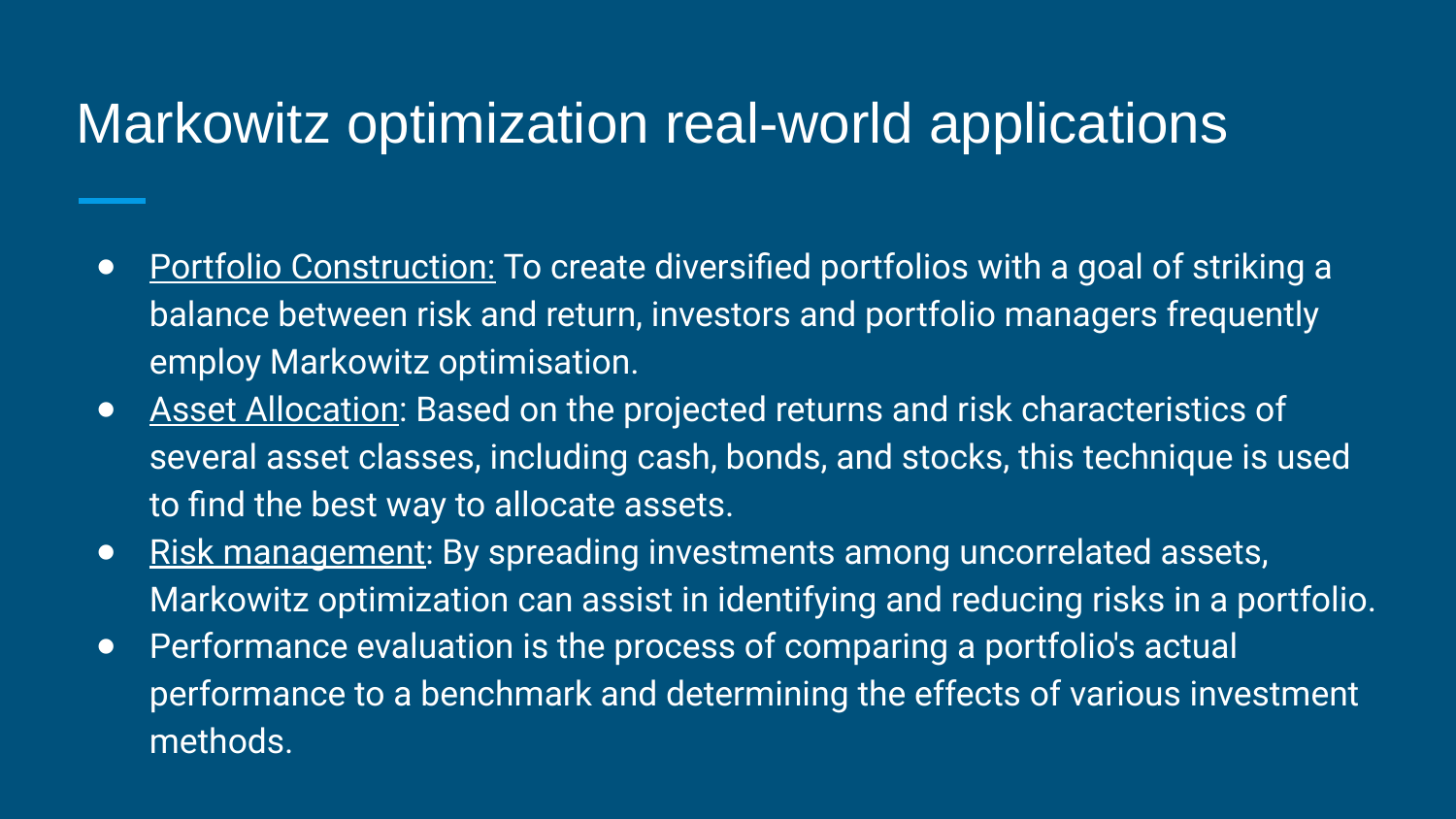

# Markowitz optimization real-world applications
Portfolio Construction: To create diversified portfolios with a goal of striking a balance between risk and return, investors and portfolio managers frequently employ Markowitz optimisation.
Asset Allocation: Based on the projected returns and risk characteristics of several asset classes, including cash, bonds, and stocks, this technique is used to find the best way to allocate assets.
Risk management: By spreading investments among uncorrelated assets, Markowitz optimization can assist in identifying and reducing risks in a portfolio.
Performance evaluation is the process of comparing a portfolio's actual performance to a benchmark and determining the effects of various investment methods.